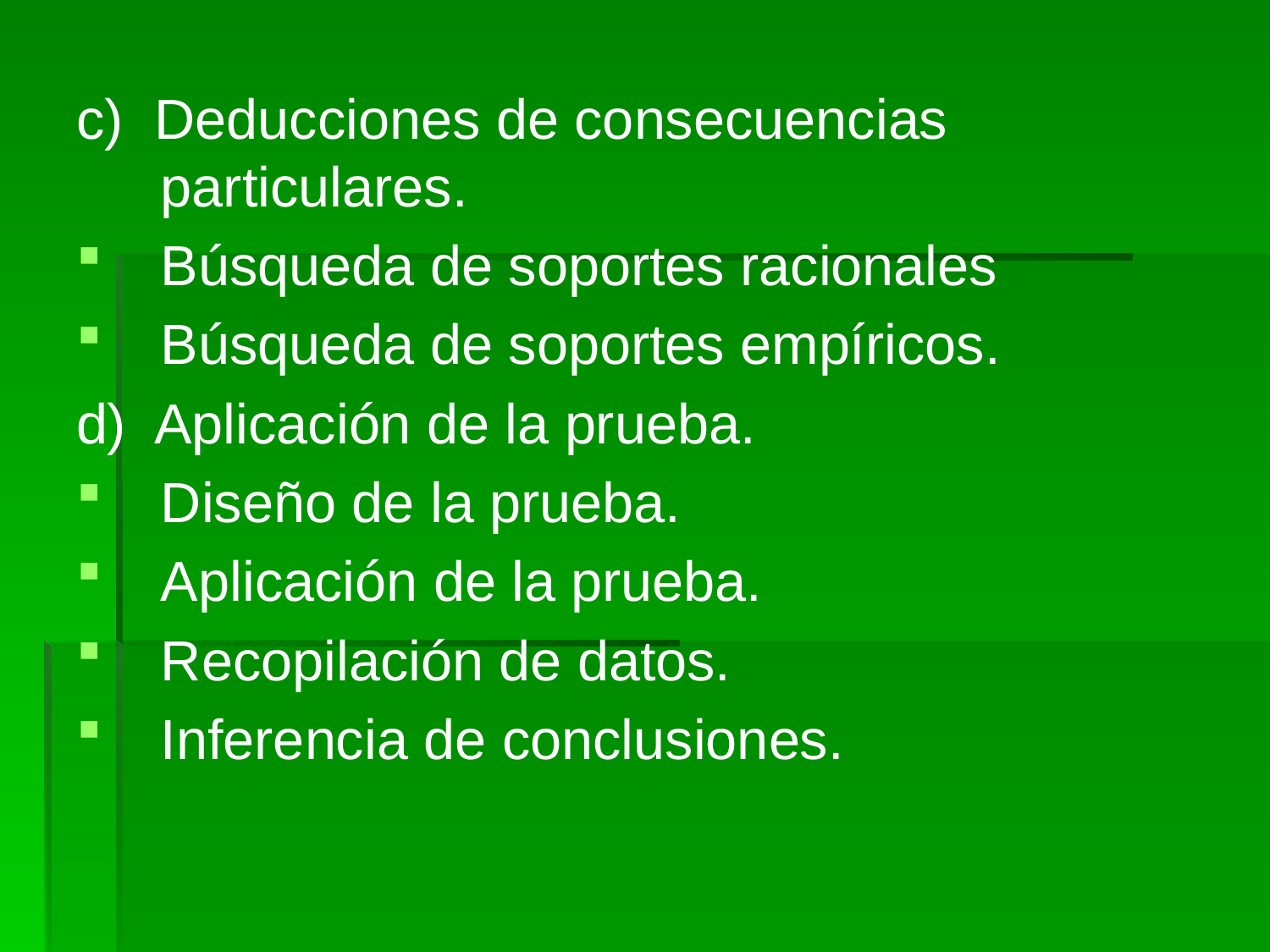

c)  Deducciones de consecuencias particulares.
Búsqueda de soportes racionales
Búsqueda de soportes empíricos.
d)  Aplicación de la prueba.
Diseño de la prueba.
Aplicación de la prueba.
Recopilación de datos.
Inferencia de conclusiones.